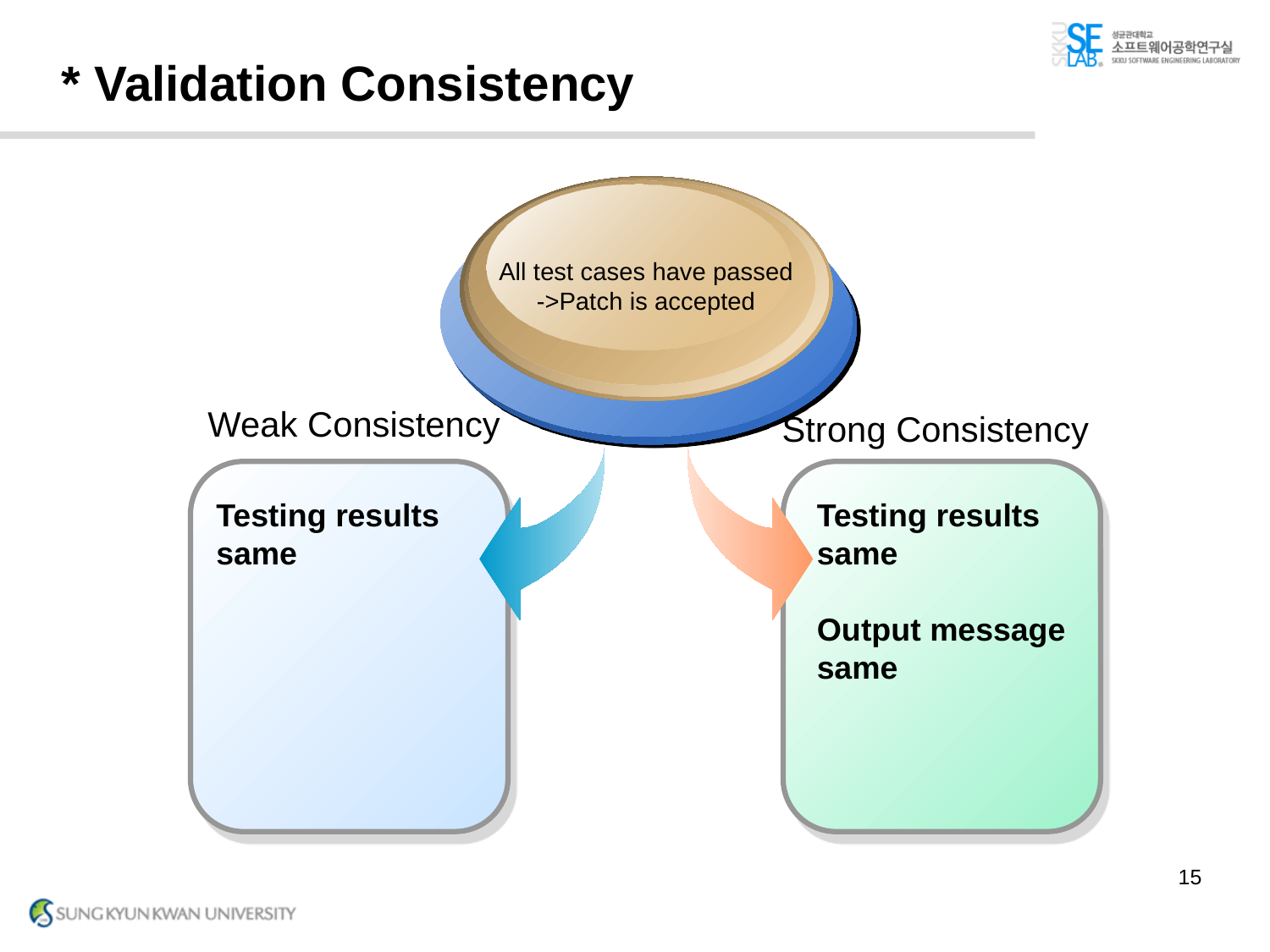

# * Validation Consistency

All test cases have passed
->Patch is accepted
Weak Consistency
Strong Consistency

Testing results same

Output message same
Testing results same
15